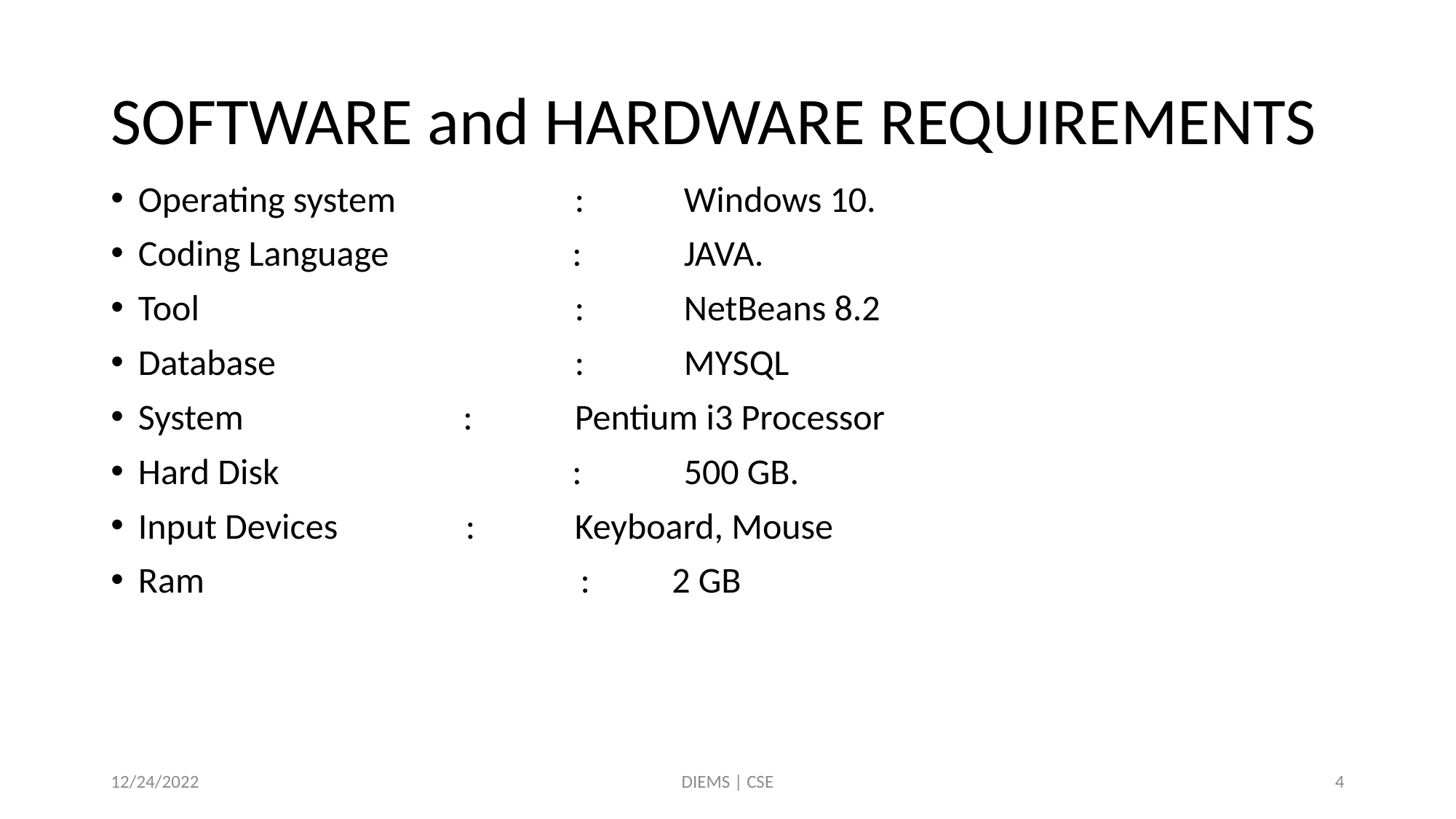

# SOFTWARE and HARDWARE REQUIREMENTS
Operating system 		: 	Windows 10.
Coding Language	             :   	JAVA.
Tool				:	NetBeans 8.2
Database			:	MYSQL
System		             : 	Pentium i3 Processor
Hard Disk 		             : 	500 GB.
Input Devices		: 	Keyboard, Mouse
Ram			              :          2 GB

12/24/2022
DIEMS | CSE
4